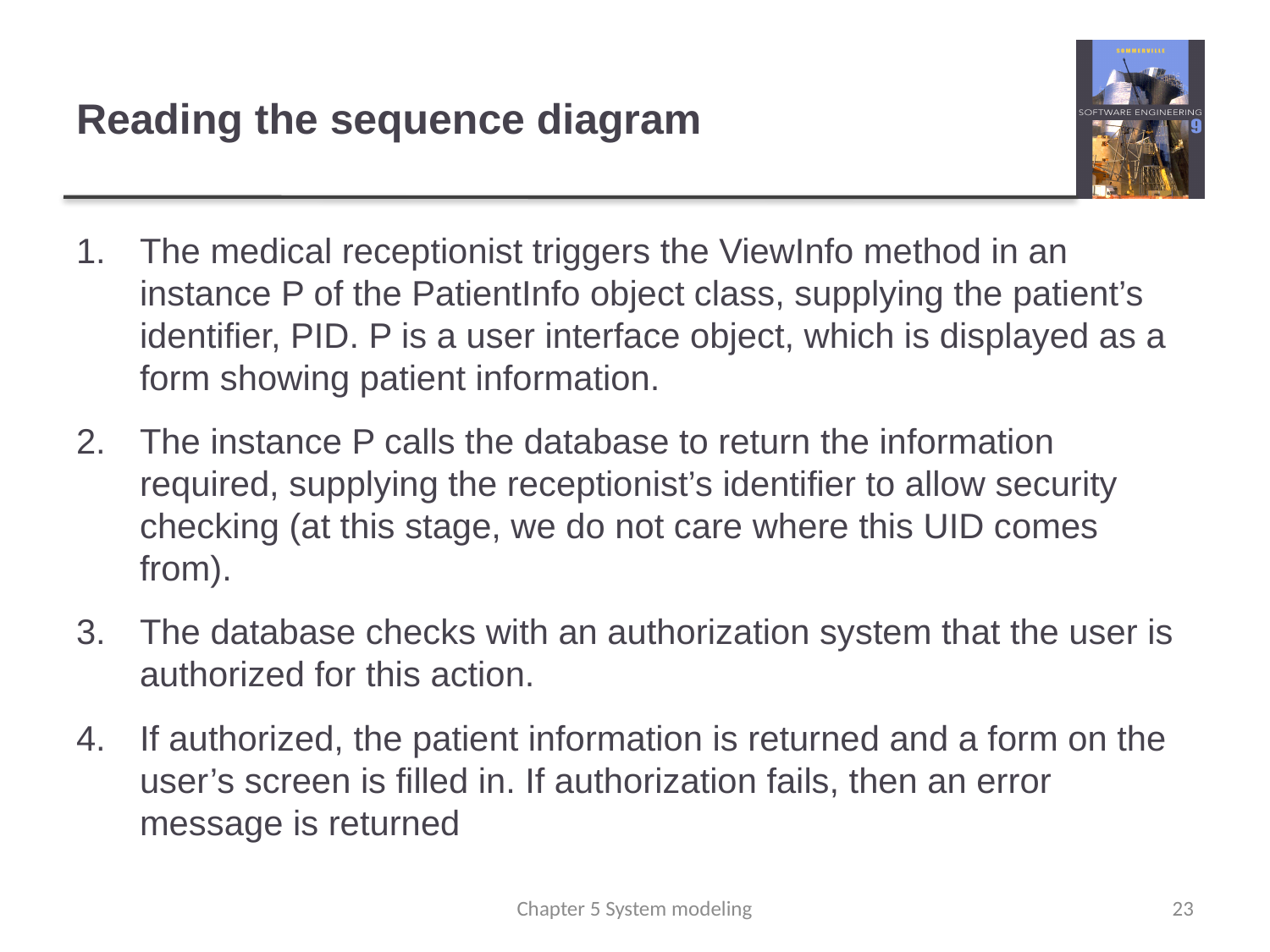

# Reading the sequence diagram
The medical receptionist triggers the ViewInfo method in an instance P of the PatientInfo object class, supplying the patient’s identifier, PID. P is a user interface object, which is displayed as a form showing patient information.
The instance P calls the database to return the information required, supplying the receptionist’s identifier to allow security checking (at this stage, we do not care where this UID comes from).
The database checks with an authorization system that the user is authorized for this action.
If authorized, the patient information is returned and a form on the user’s screen is filled in. If authorization fails, then an error message is returned
Chapter 5 System modeling
23